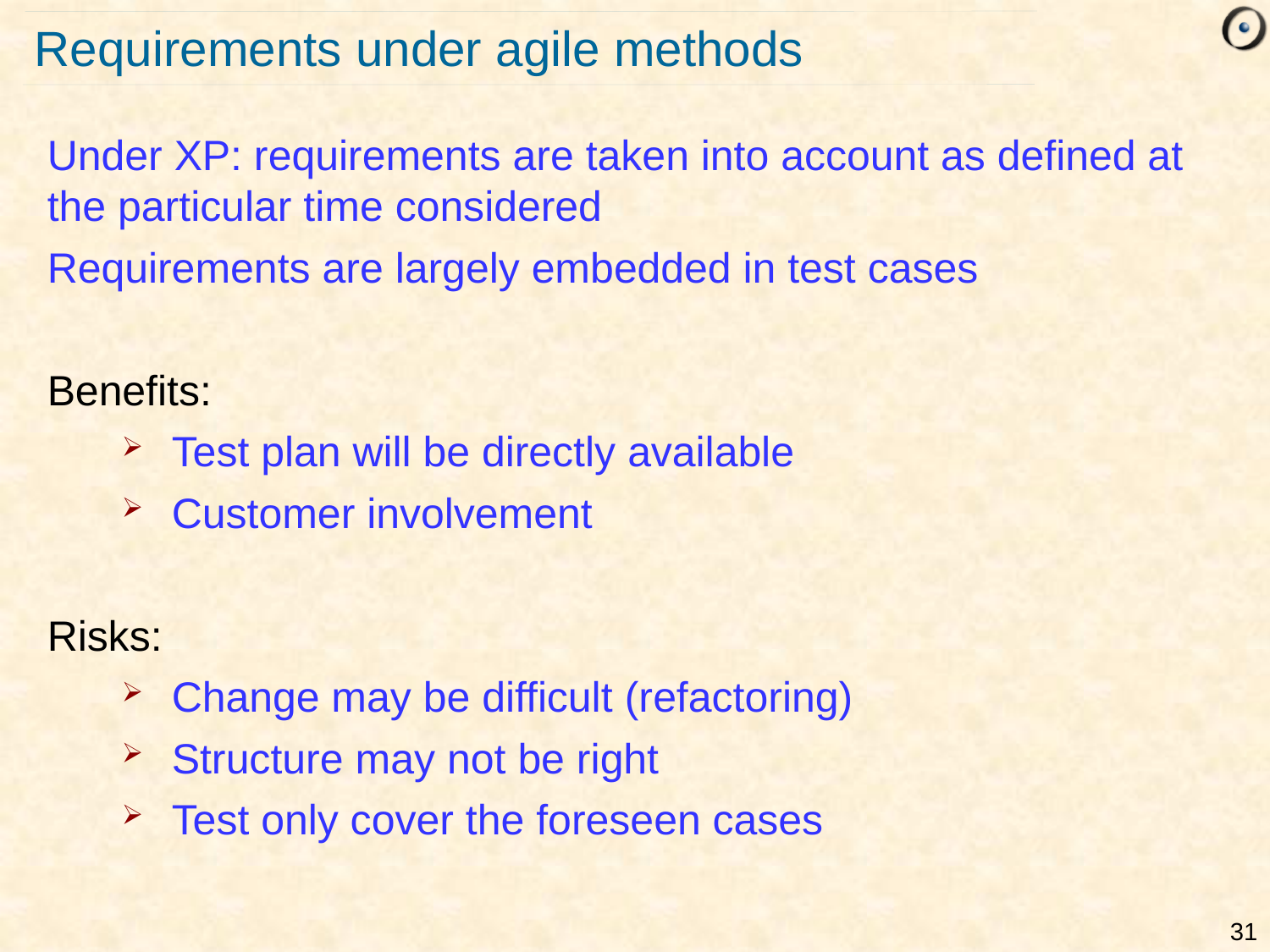

# Requirements under agile methods
Under XP: requirements are taken into account as defined at the particular time considered
Requirements are largely embedded in test cases

Benefits:
Test plan will be directly available
Customer involvement

Risks:
Change may be difficult (refactoring)
Structure may not be right
Test only cover the foreseen cases